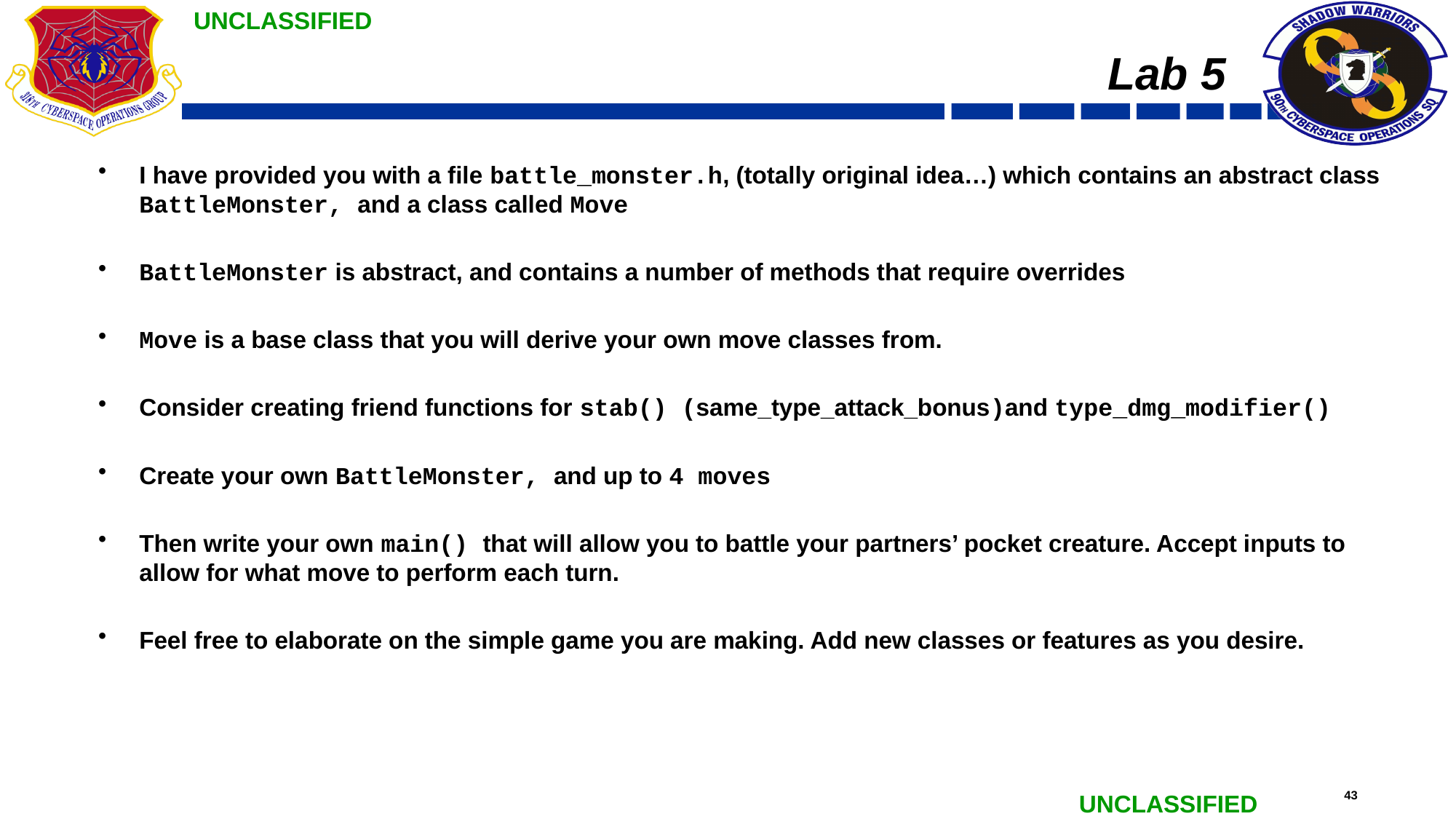

# Lab 5
I have provided you with a file battle_monster.h, (totally original idea…) which contains an abstract class BattleMonster, and a class called Move

BattleMonster is abstract, and contains a number of methods that require overrides

Move is a base class that you will derive your own move classes from.

Consider creating friend functions for stab() (same_type_attack_bonus)and type_dmg_modifier()

Create your own BattleMonster, and up to 4 moves

Then write your own main() that will allow you to battle your partners’ pocket creature. Accept inputs to   allow for what move to perform each turn.

Feel free to elaborate on the simple game you are making. Add new classes or features as you desire.